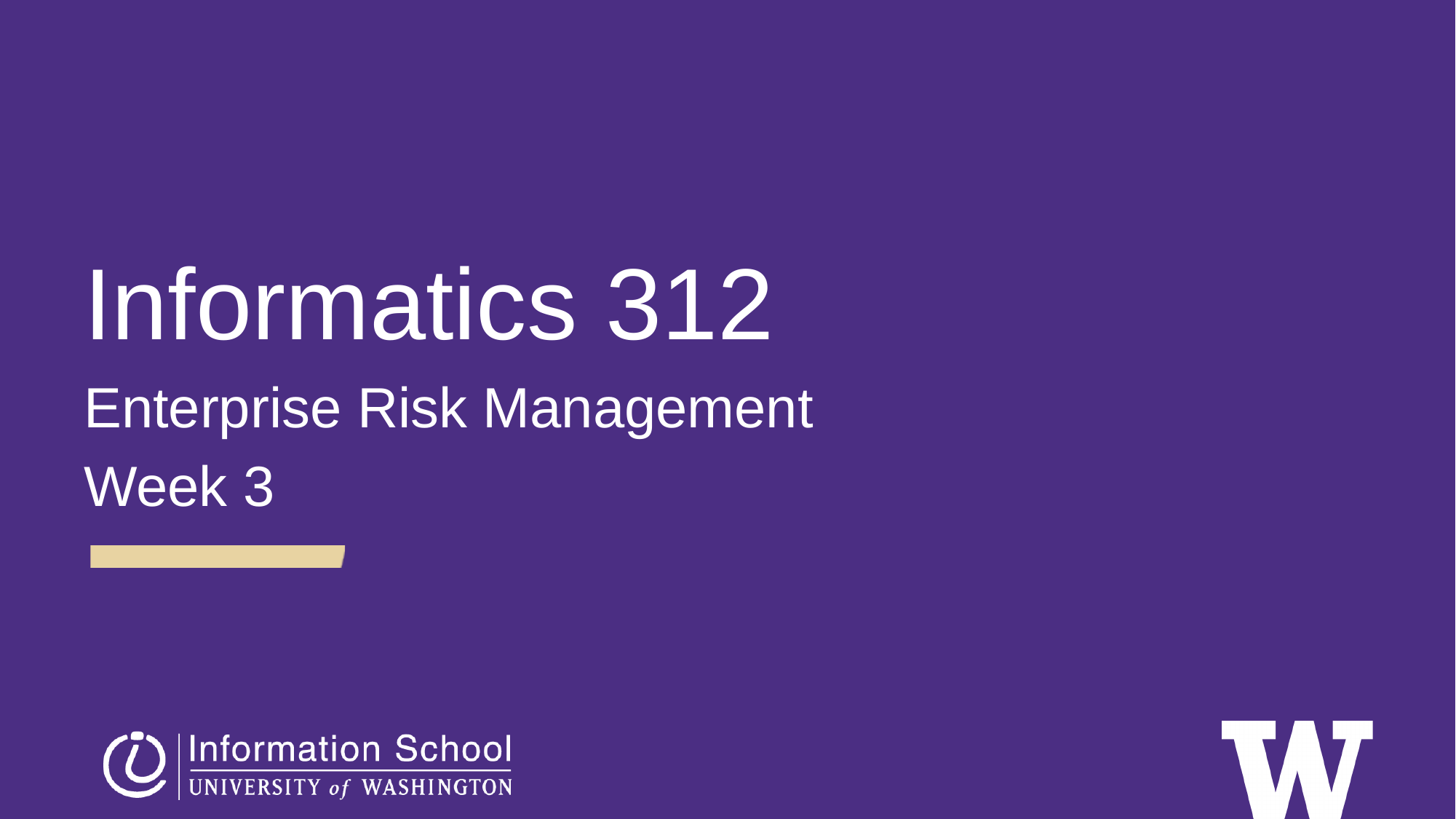

Informatics 312
Enterprise Risk Management
Week 3